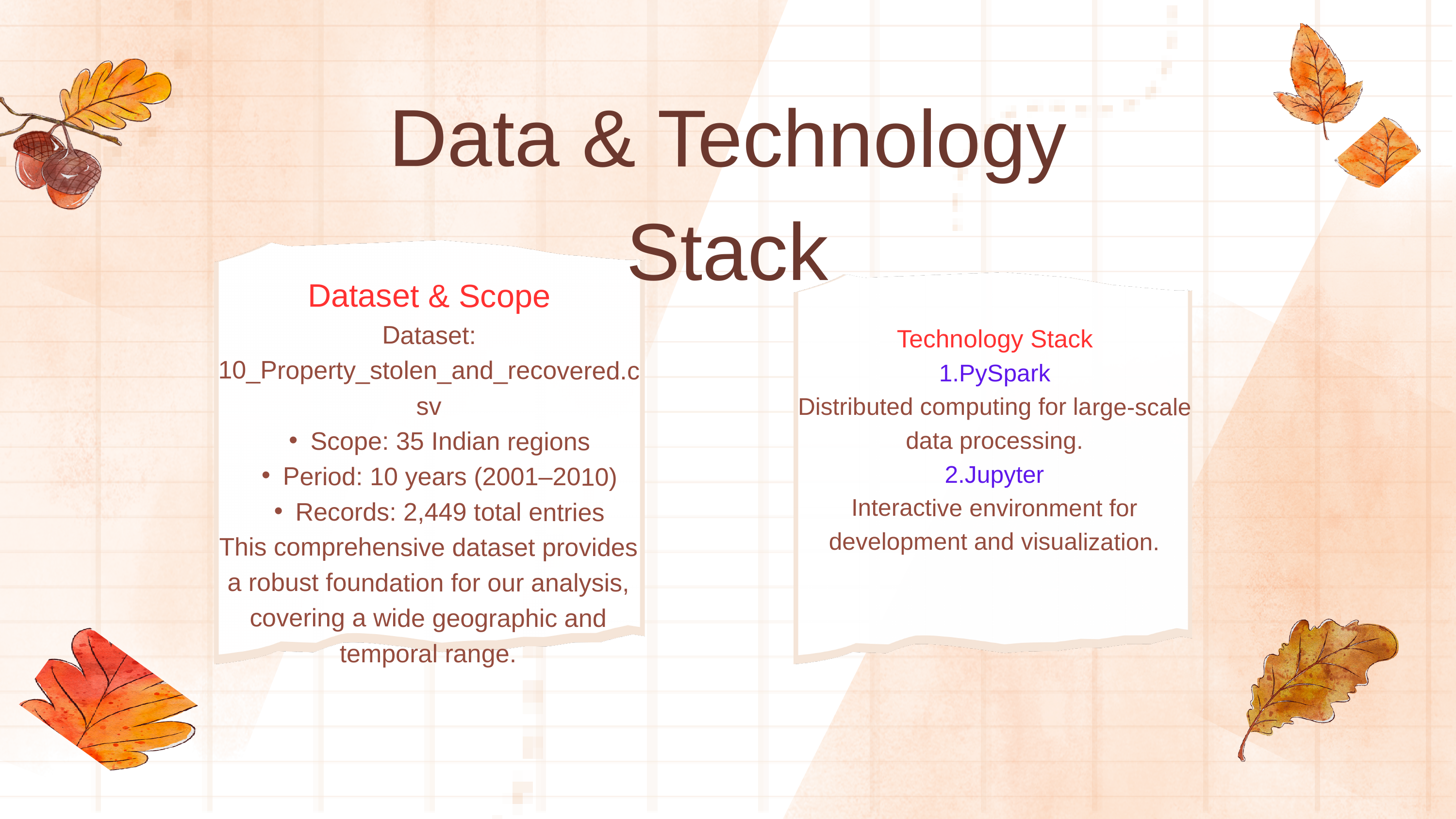

Data & Technology Stack

Dataset & Scope
Dataset: 10_Property_stolen_and_recovered.csv
Scope: 35 Indian regions
Period: 10 years (2001–2010)
Records: 2,449 total entries
This comprehensive dataset provides a robust foundation for our analysis, covering a wide geographic and temporal range.

Technology Stack
1.PySpark
Distributed computing for large-scale data processing.
2.Jupyter
Interactive environment for development and visualization.